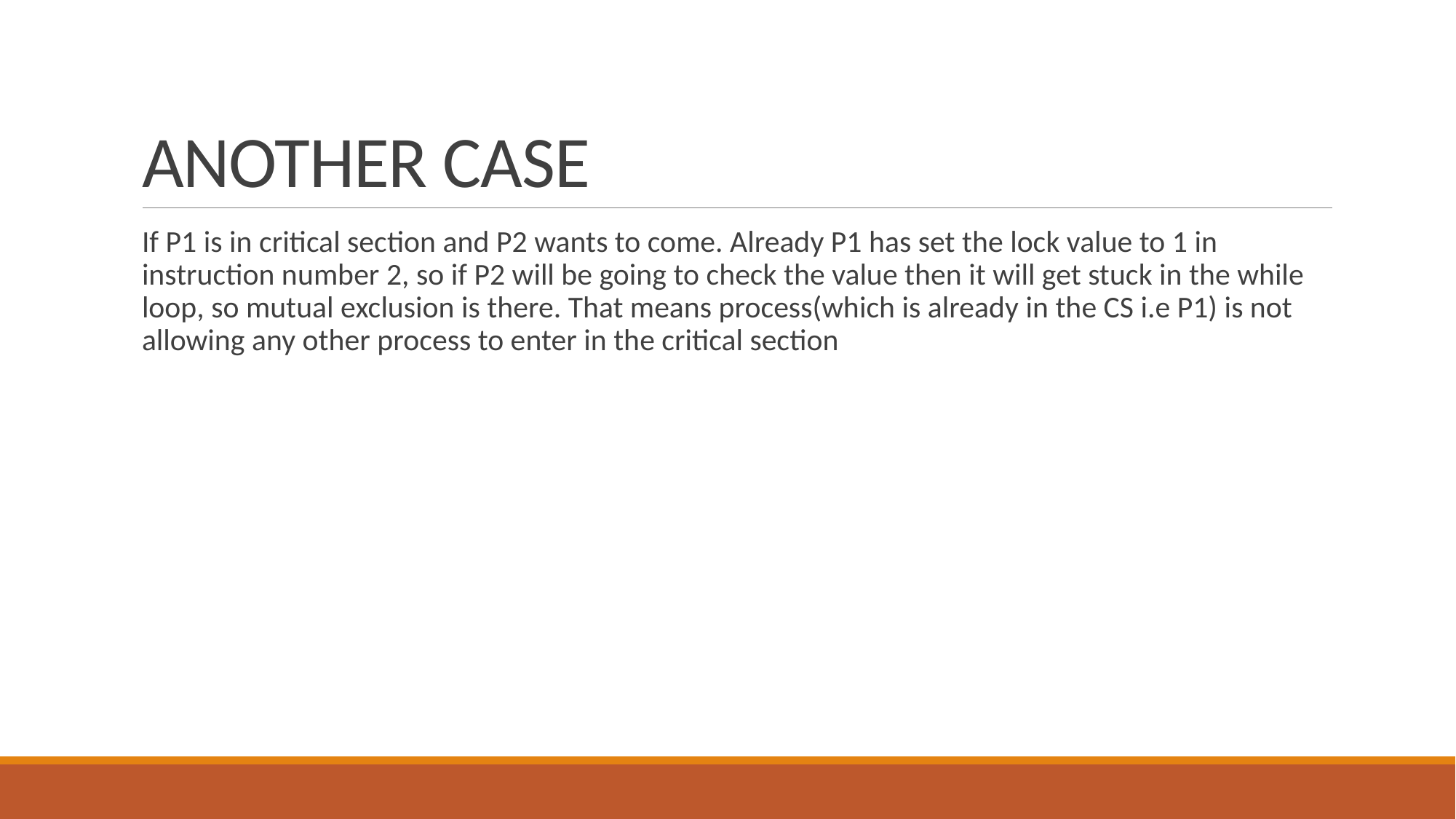

# ANOTHER CASE
If P1 is in critical section and P2 wants to come. Already P1 has set the lock value to 1 in instruction number 2, so if P2 will be going to check the value then it will get stuck in the while loop, so mutual exclusion is there. That means process(which is already in the CS i.e P1) is not allowing any other process to enter in the critical section